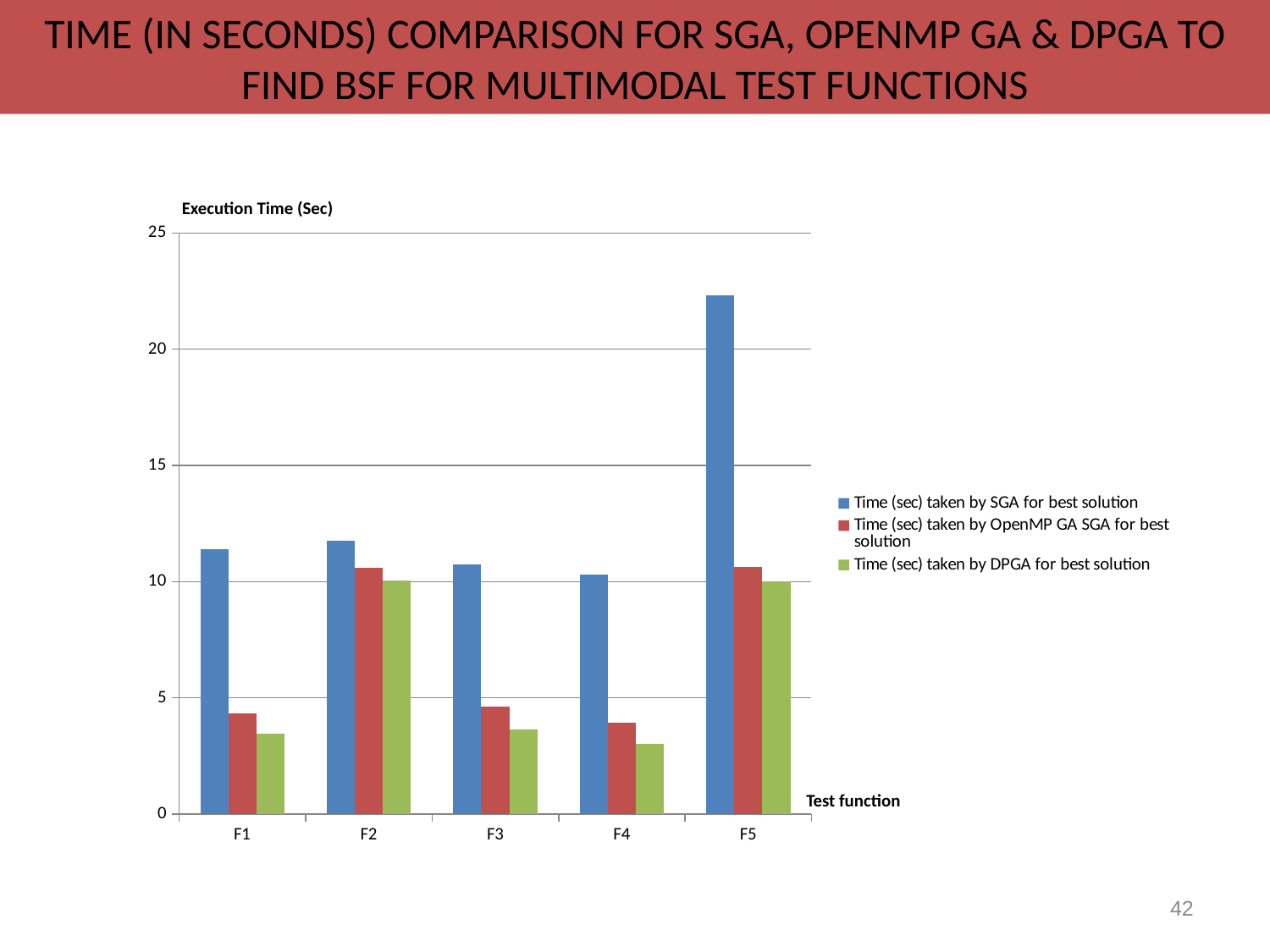

Time (in seconds) comparison for SGA, OpenMP GA & DPGA to find BSF for multimodal test functions
Execution Time (Sec)

### Chart

| Category | Time (sec) taken by SGA for best solution | Time (sec) taken by OpenMP GA SGA for best solution | Time (sec) taken by DPGA for best solution |
|---|---|---|---|
| F1 | 11.38 | 4.3199999999999985 | 3.4499999999999997 |
| F2 | 11.76 | 10.59 | 10.040000000000001 |
| F3 | 10.75 | 4.6099999999999985 | 3.65 |
| F4 | 10.29 | 3.94 | 3.02 |
| F5 | 22.32 | 10.65 | 10.0 |
Test function
42